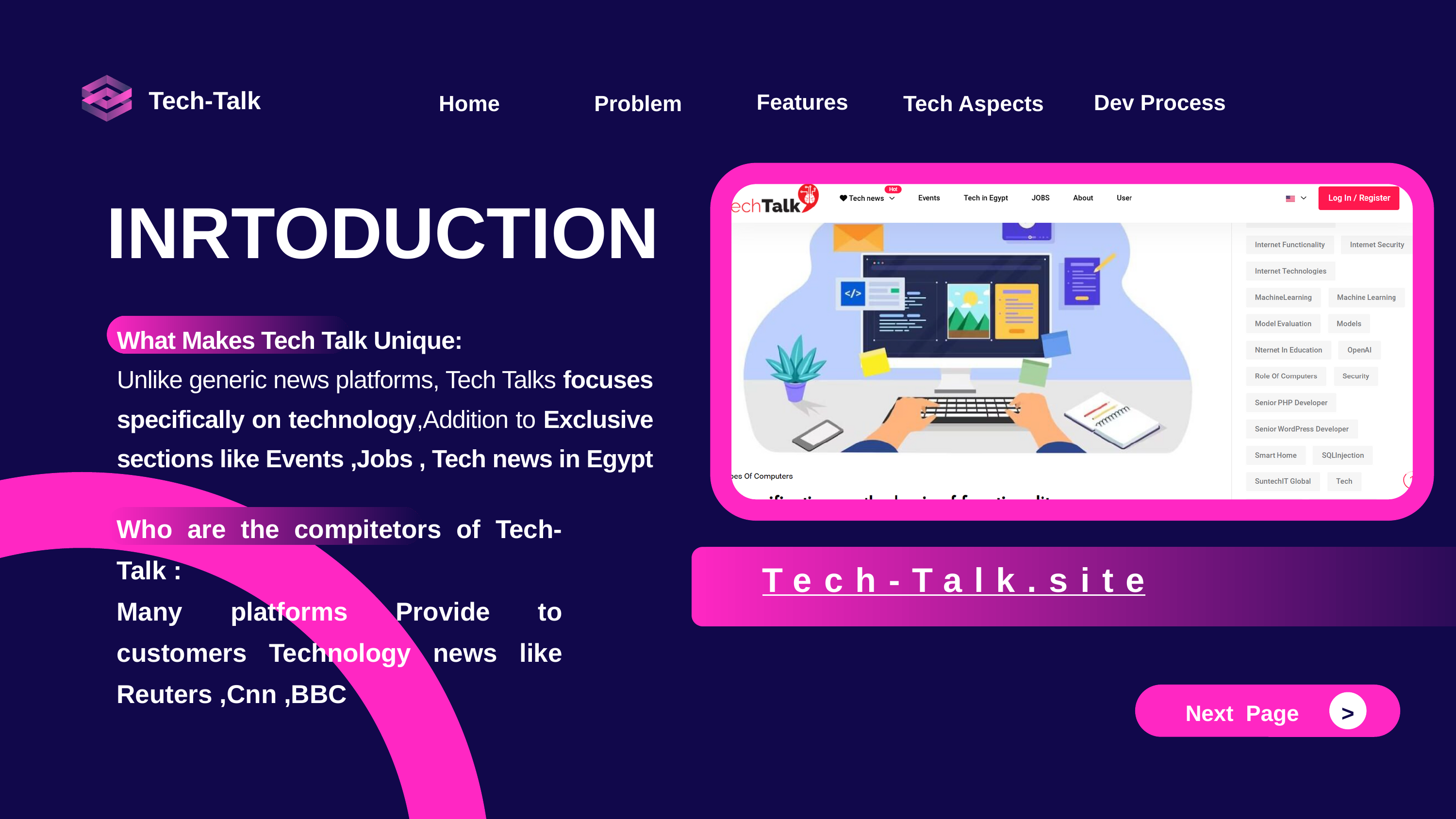

Features
Dev Process
Home
Tech Aspects
Problem
Tech-Talk

INRTODUCTION
What Makes Tech Talk Unique:
Unlike generic news platforms, Tech Talks focuses specifically on technology,Addition to Exclusive sections like Events ,Jobs , Tech news in Egypt

Who are the compitetors of Tech-Talk :
Many platforms Provide to customers Technology news like Reuters ,Cnn ,BBC

Tech-Talk.site

Next  Page
>